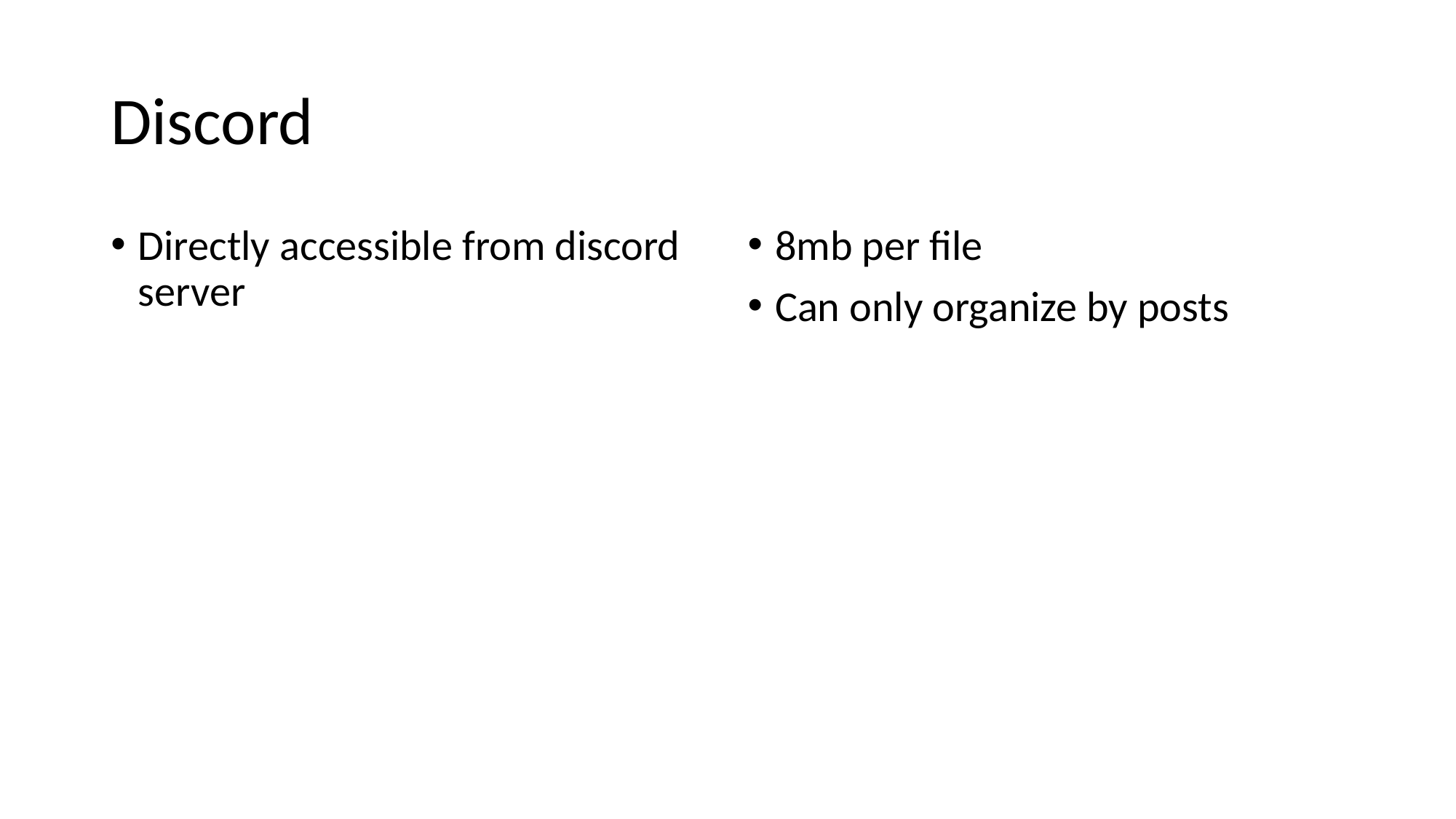

# Discord
Directly accessible from discord server
8mb per file
Can only organize by posts